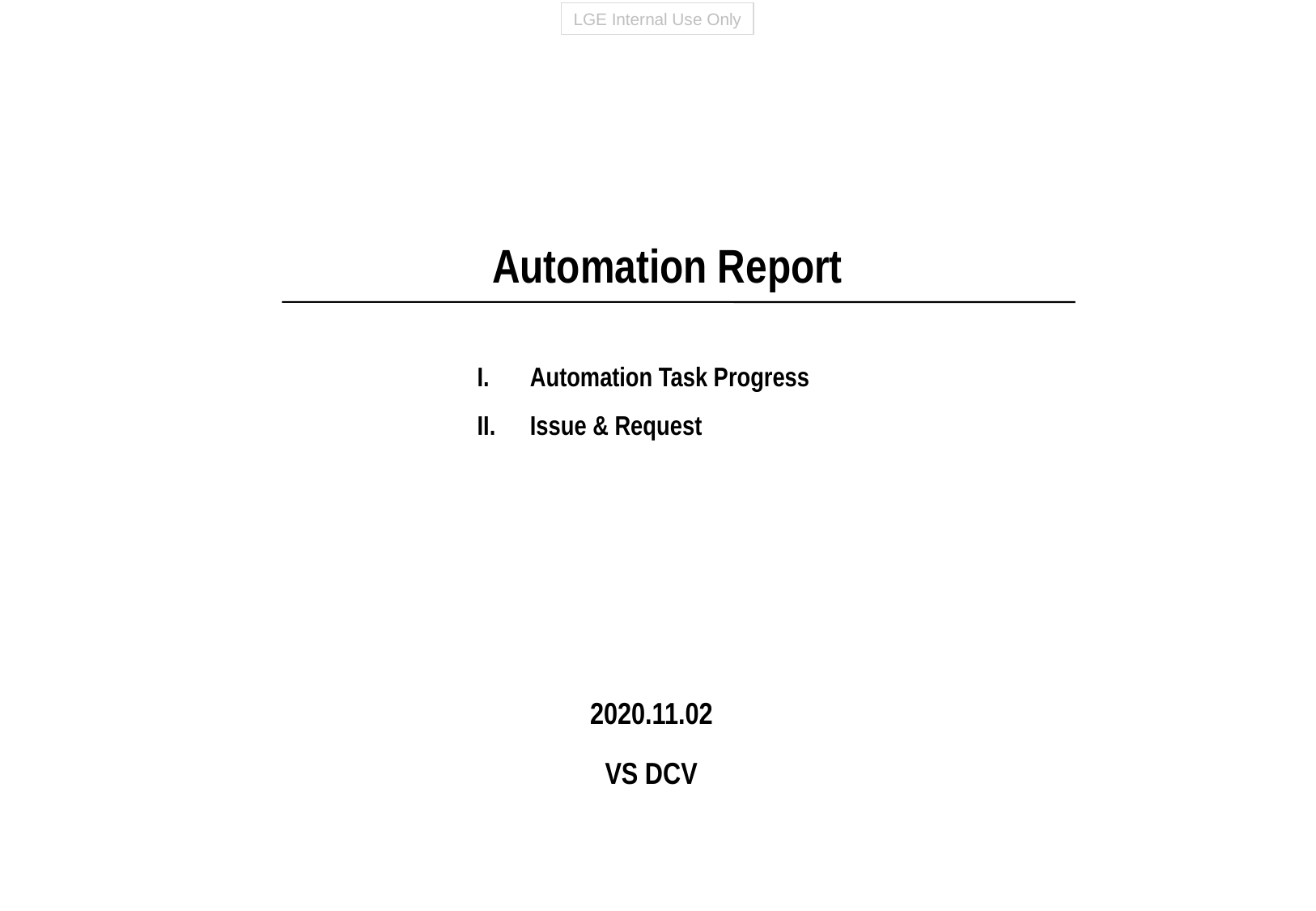

Automation Report

Automation Task Progress
Issue & Request

2020.11.02
VS DCV